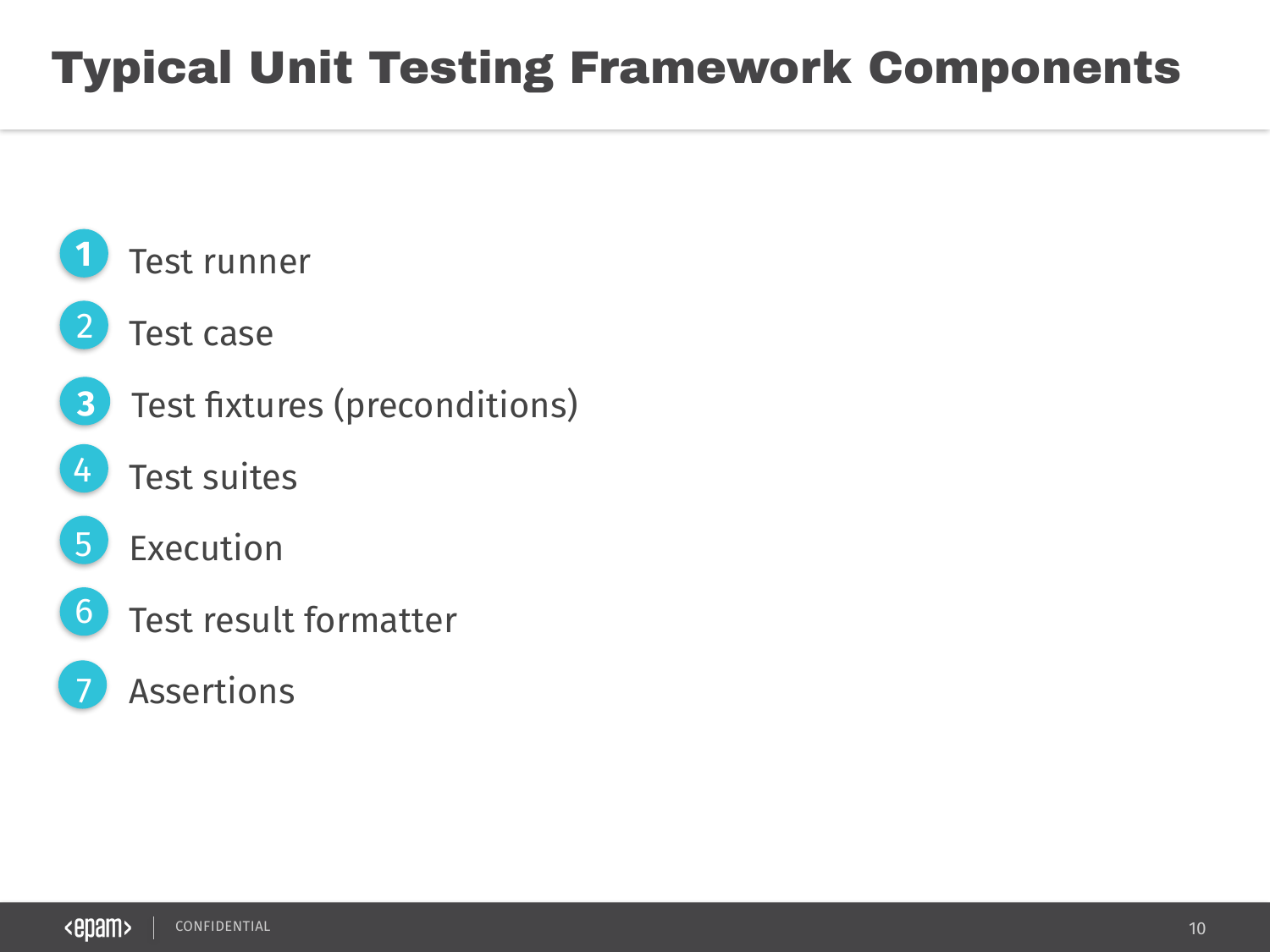

Typical Unit Testing Framework Components
1

Test runner
2

Test case
Test fixtures (preconditions)

3
4

Test suites

5
Execution
6

Test result formatter

7
Assertions